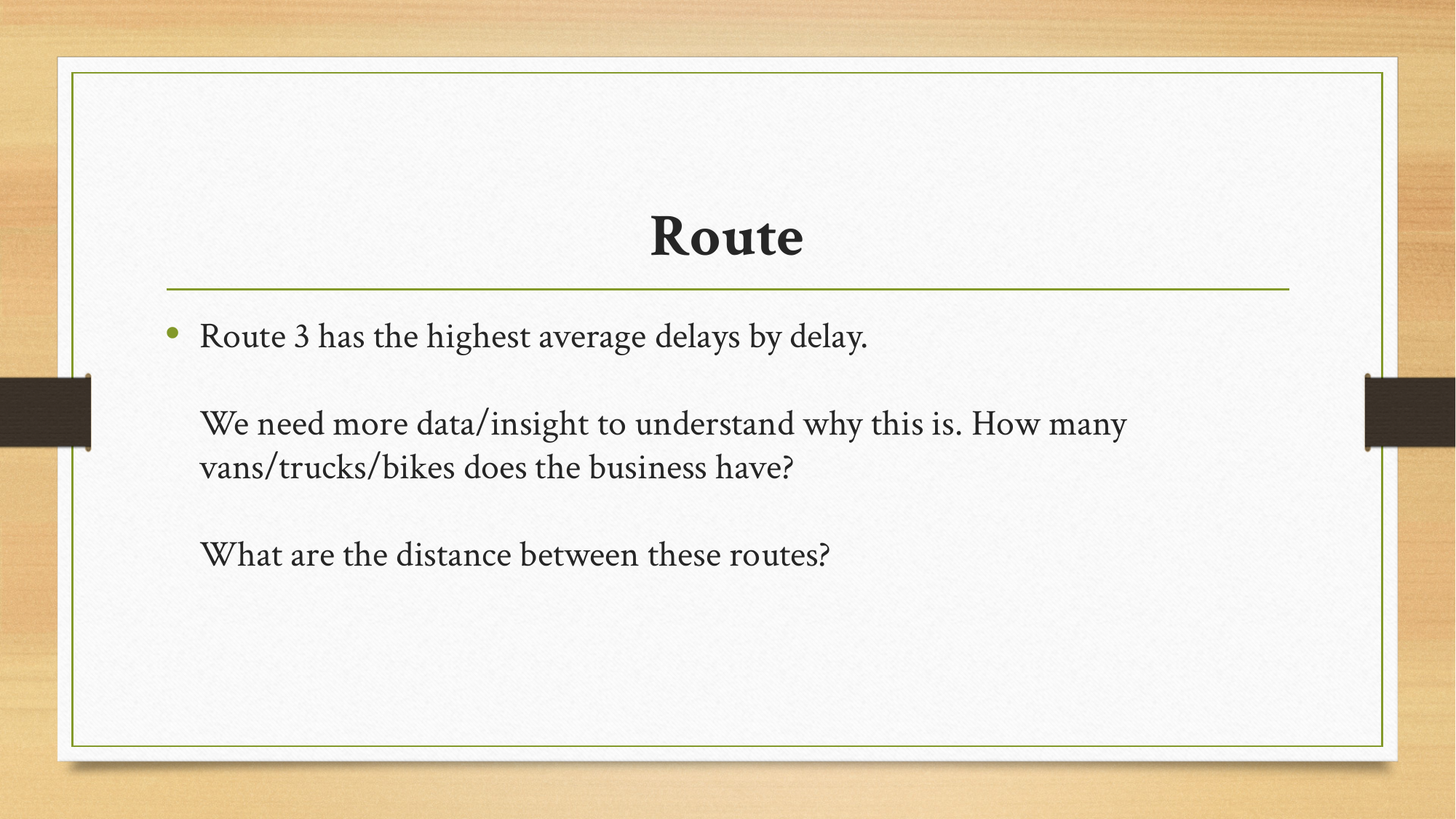

# Route
Route 3 has the highest average delays by delay.
We need more data/insight to understand why this is. How many vans/trucks/bikes does the business have?
What are the distance between these routes?